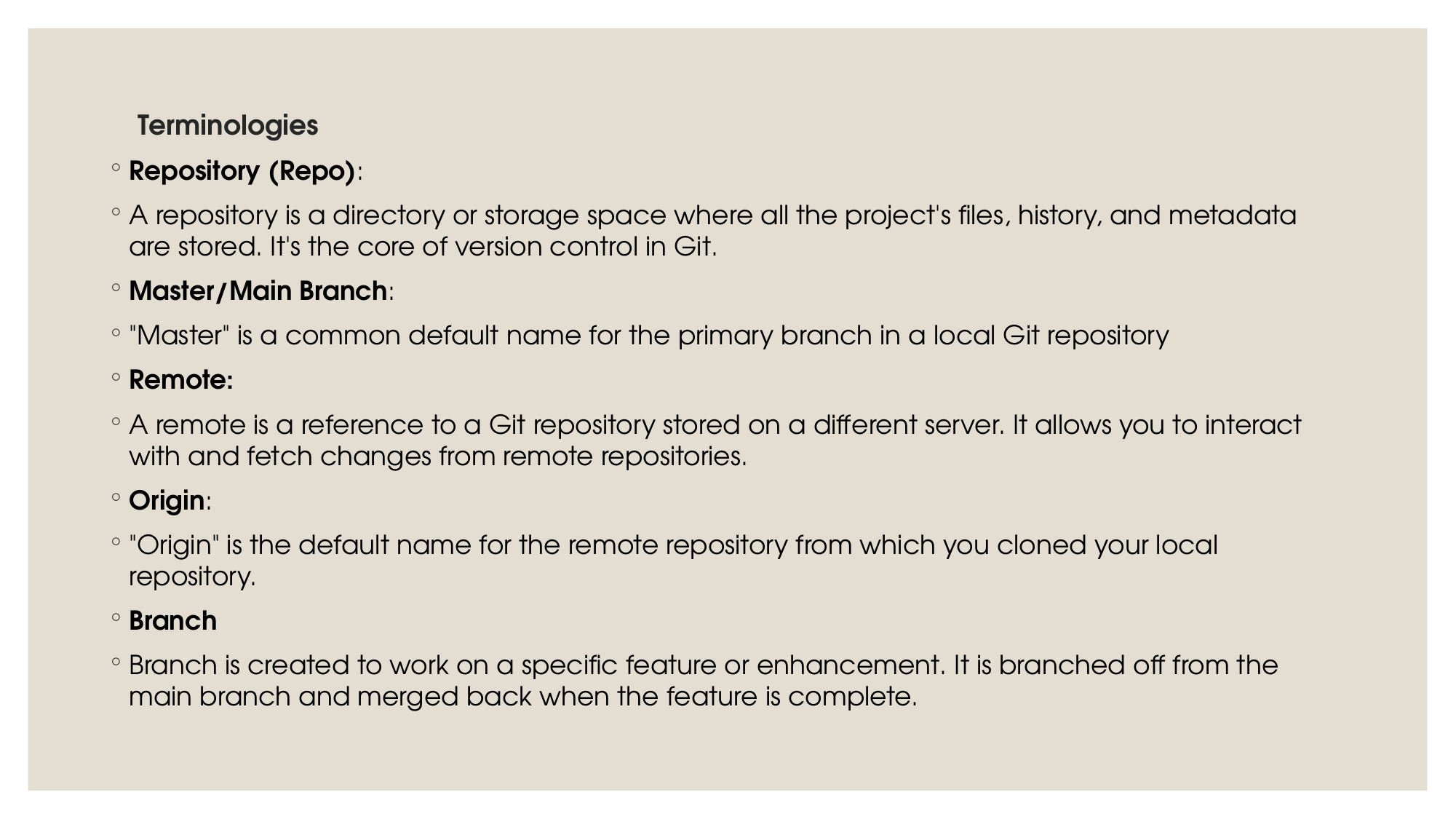

# Terminologies
Repository (Repo):
A repository is a directory or storage space where all the project's files, history, and metadata are stored. It's the core of version control in Git.
Master/Main Branch:
"Master" is a common default name for the primary branch in a local Git repository
Remote:
A remote is a reference to a Git repository stored on a different server. It allows you to interact with and fetch changes from remote repositories.
Origin:
"Origin" is the default name for the remote repository from which you cloned your local repository.
Branch
Branch is created to work on a specific feature or enhancement. It is branched off from the main branch and merged back when the feature is complete.